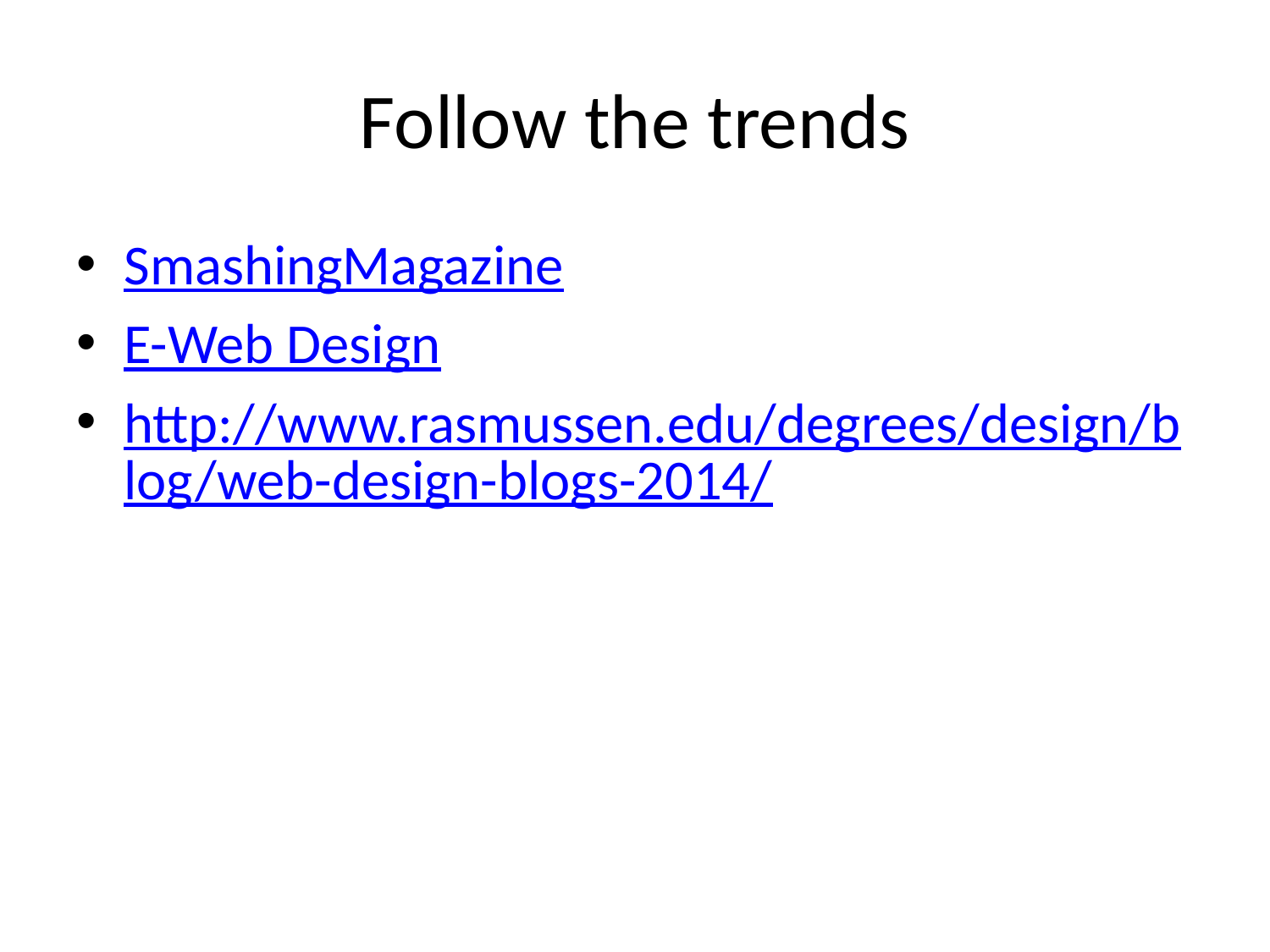

# Follow the trends
SmashingMagazine
E-Web Design
http://www.rasmussen.edu/degrees/design/blog/web-design-blogs-2014/